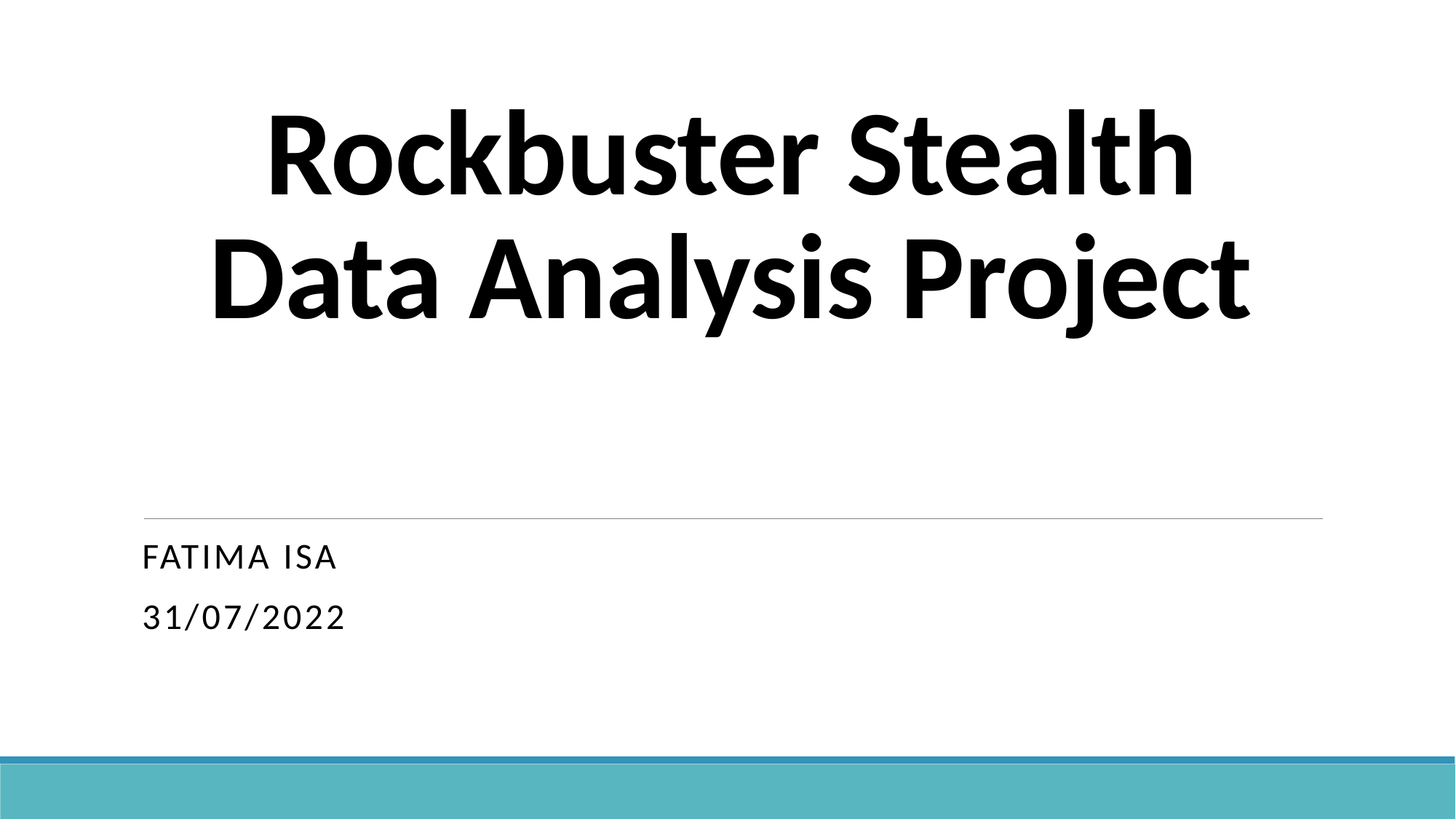

# Rockbuster Stealth Data Analysis Project
Fatima ISA
31/07/2022